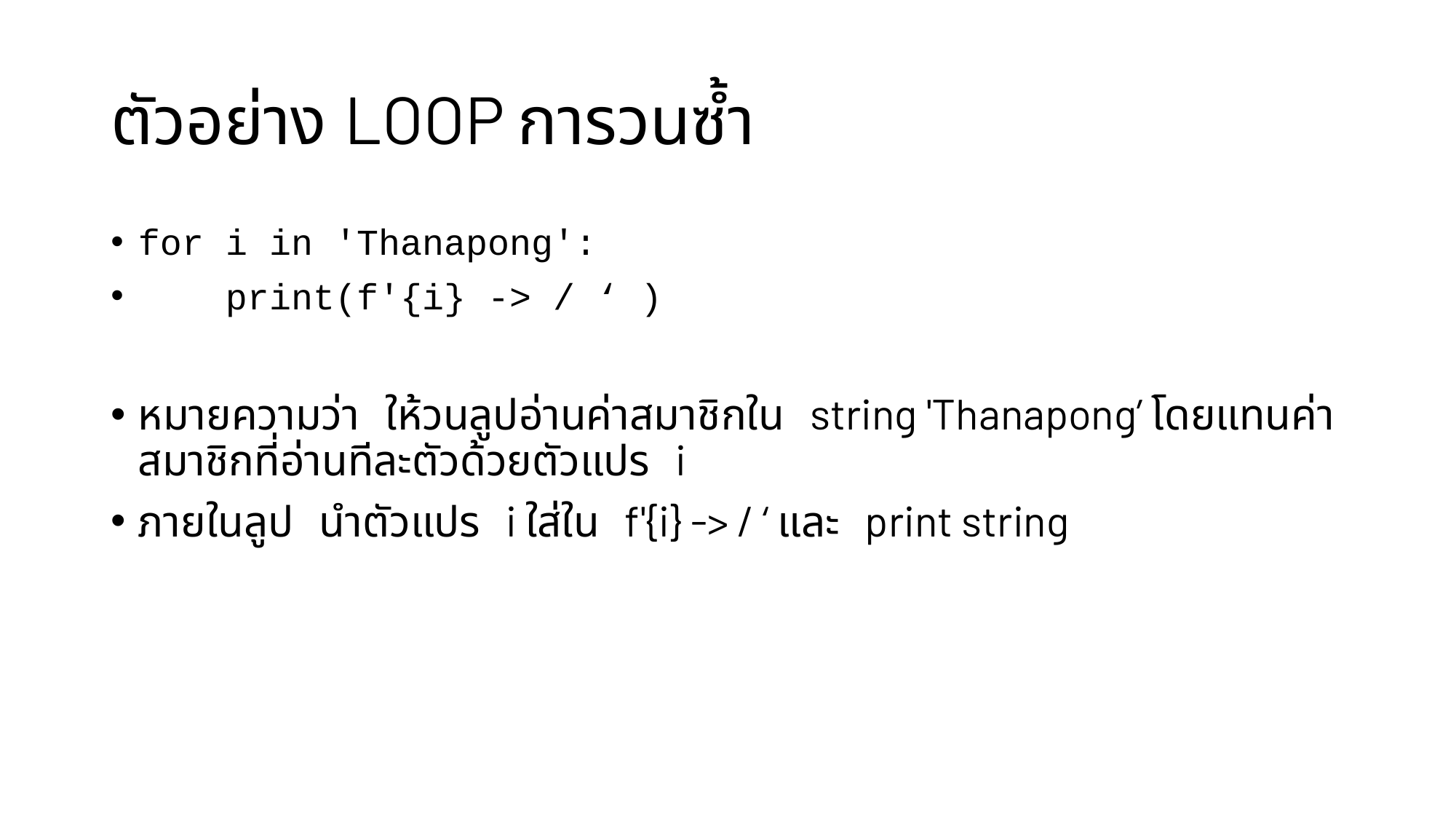

# ตัวอย่าง LOOP การวนซ้ำ
for i in 'Thanapong':
    print(f'{i} -> / ‘ )

หมายความว่า ให้วนลูปอ่านค่าสมาชิกใน string 'Thanapong’ โดยแทนค่าสมาชิกที่อ่านทีละตัวด้วยตัวแปร i
ภายในลูป นำตัวแปร i ใส่ใน f'{i} -> / ‘ และ print string